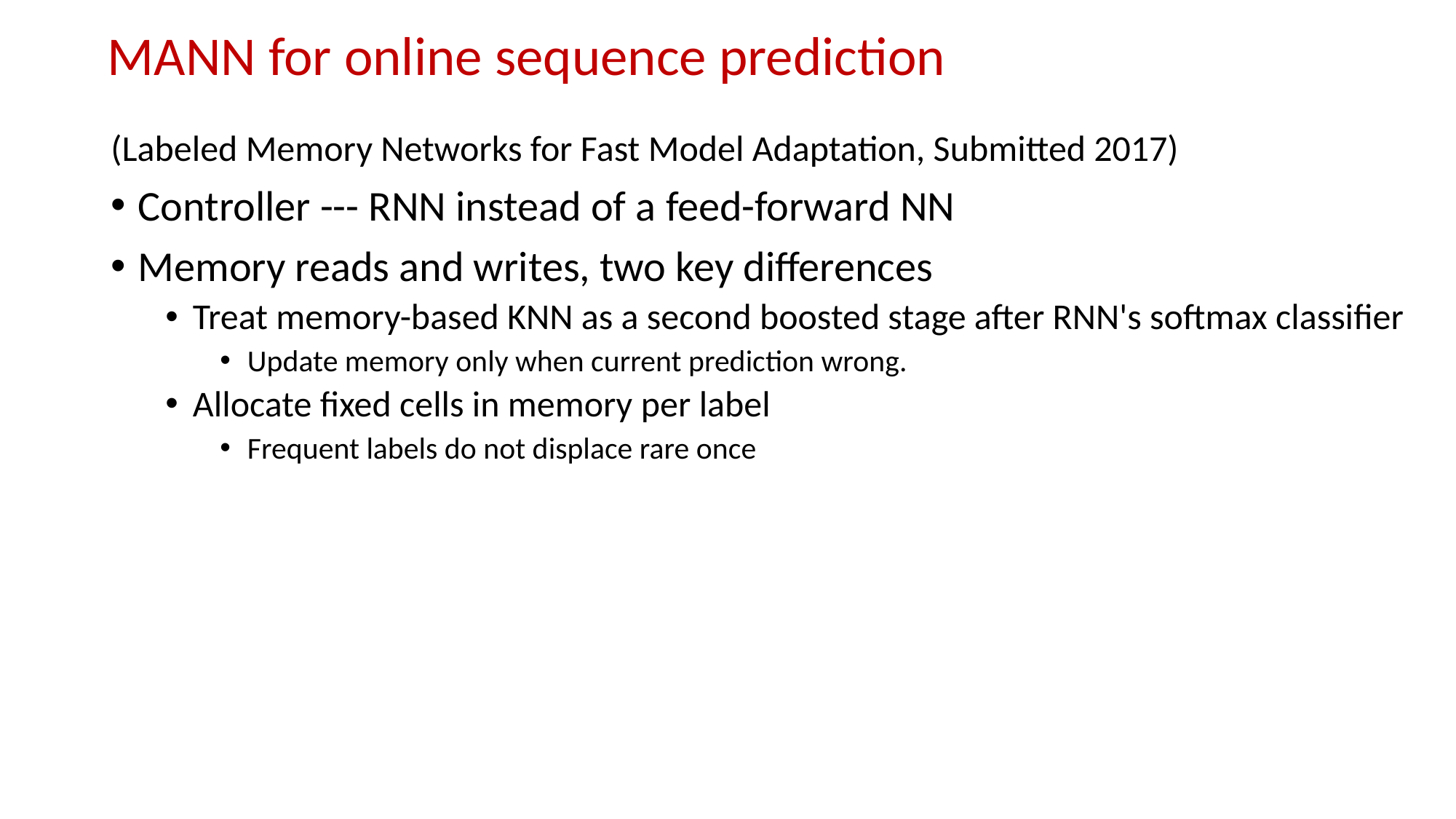

# MANN for online sequence prediction
(Labeled Memory Networks for Fast Model Adaptation, Submitted 2017)
Controller --- RNN instead of a feed-forward NN
Memory reads and writes, two key differences
Treat memory-based KNN as a second boosted stage after RNN's softmax classifier
Update memory only when current prediction wrong.
Allocate fixed cells in memory per label
Frequent labels do not displace rare once